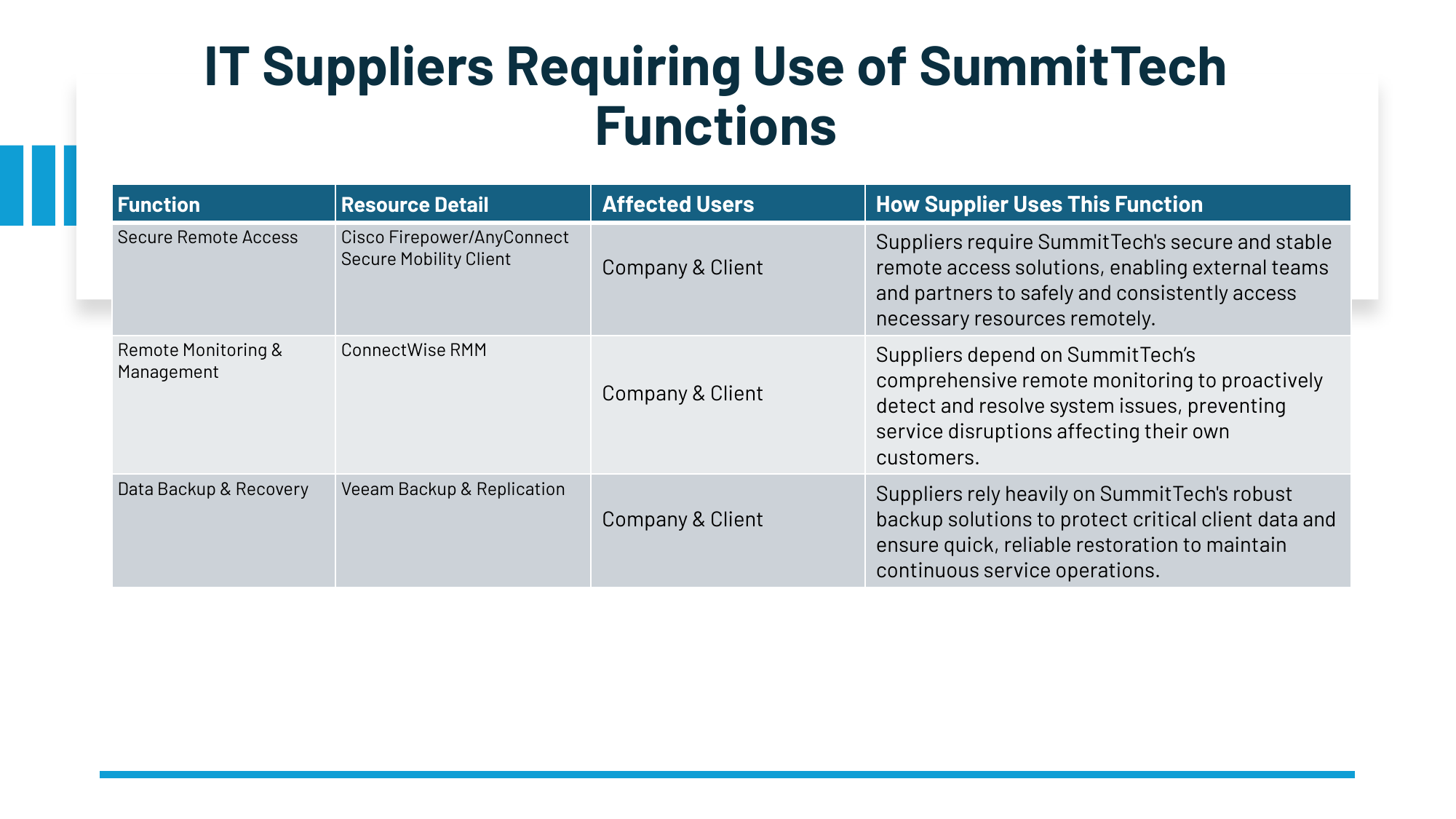

# IT Suppliers Requiring Use of SummitTech Functions

| Function | Resource Detail | Affected Users | How Supplier Uses This Function |
| --- | --- | --- | --- |
| Secure Remote Access | Cisco Firepower/AnyConnect Secure Mobility Client | Company & Client | Suppliers require SummitTech's secure and stable remote access solutions, enabling external teams and partners to safely and consistently access necessary resources remotely. |
| Remote Monitoring & Management | ConnectWise RMM | Company & Client | Suppliers depend on SummitTech’s comprehensive remote monitoring to proactively detect and resolve system issues, preventing service disruptions affecting their own customers. |
| Data Backup & Recovery | Veeam Backup & Replication | Company & Client | Suppliers rely heavily on SummitTech's robust backup solutions to protect critical client data and ensure quick, reliable restoration to maintain continuous service operations. |
15